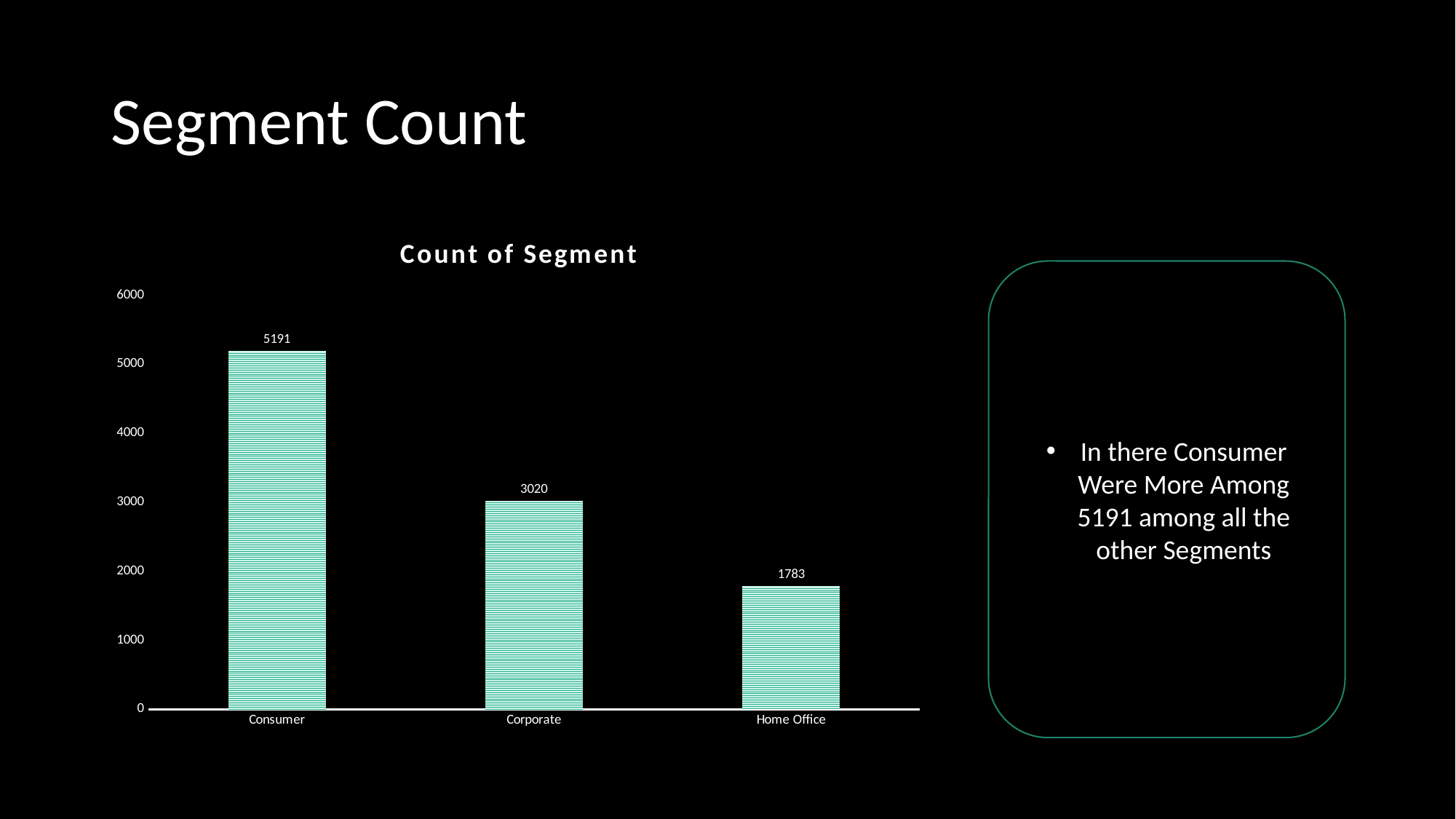

# Segment Count

### Chart: Count of Segment

| Category | Total |
|---|---|
| Consumer | 5191.0 |
| Corporate | 3020.0 |
| Home Office | 1783.0 |
In there Consumer Were More Among 5191 among all the other Segments